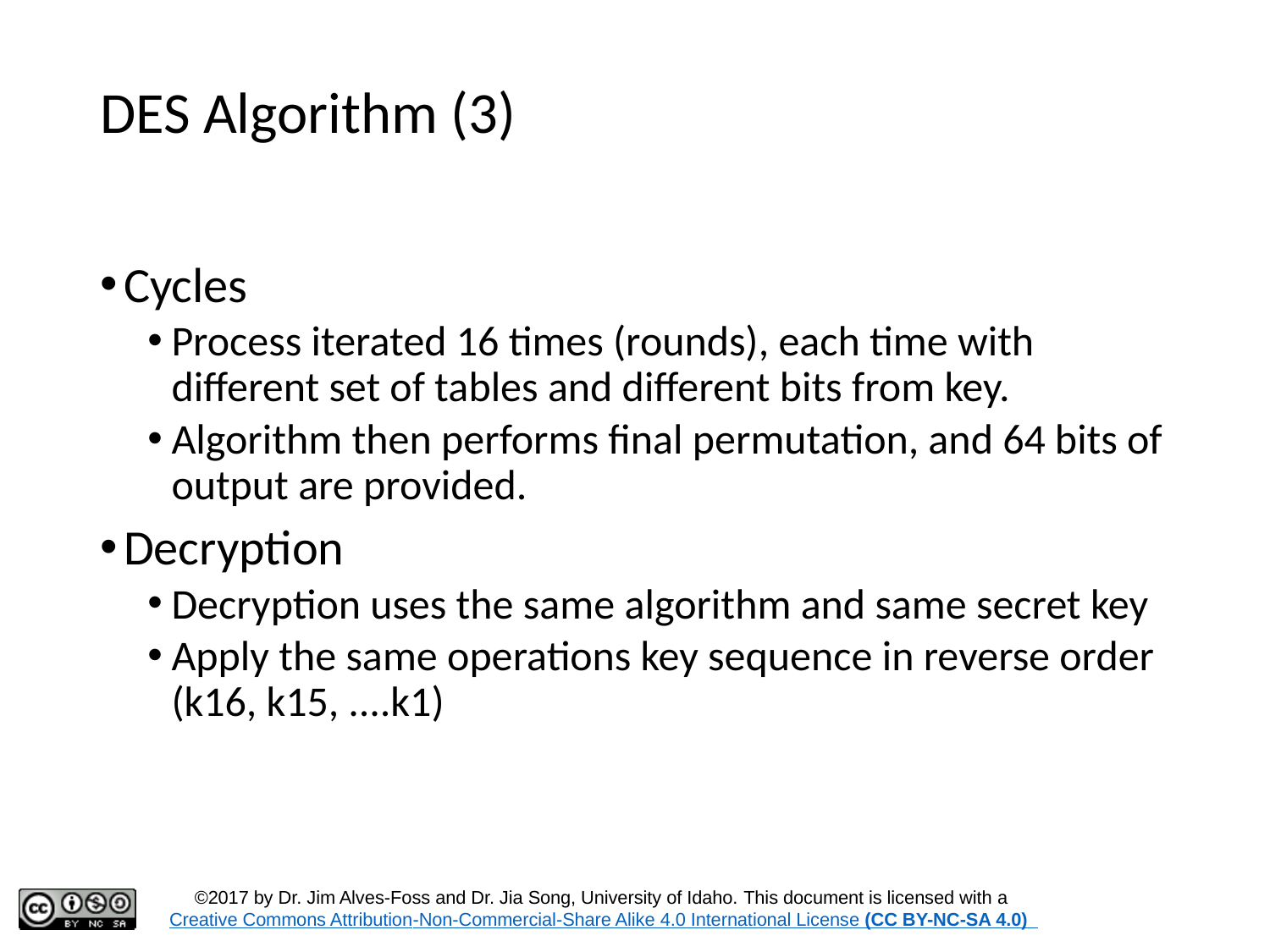

# DES Algorithm (3)
Cycles
Process iterated 16 times (rounds), each time with different set of tables and different bits from key.
Algorithm then performs final permutation, and 64 bits of output are provided.
Decryption
Decryption uses the same algorithm and same secret key
Apply the same operations key sequence in reverse order (k16, k15, ....k1)